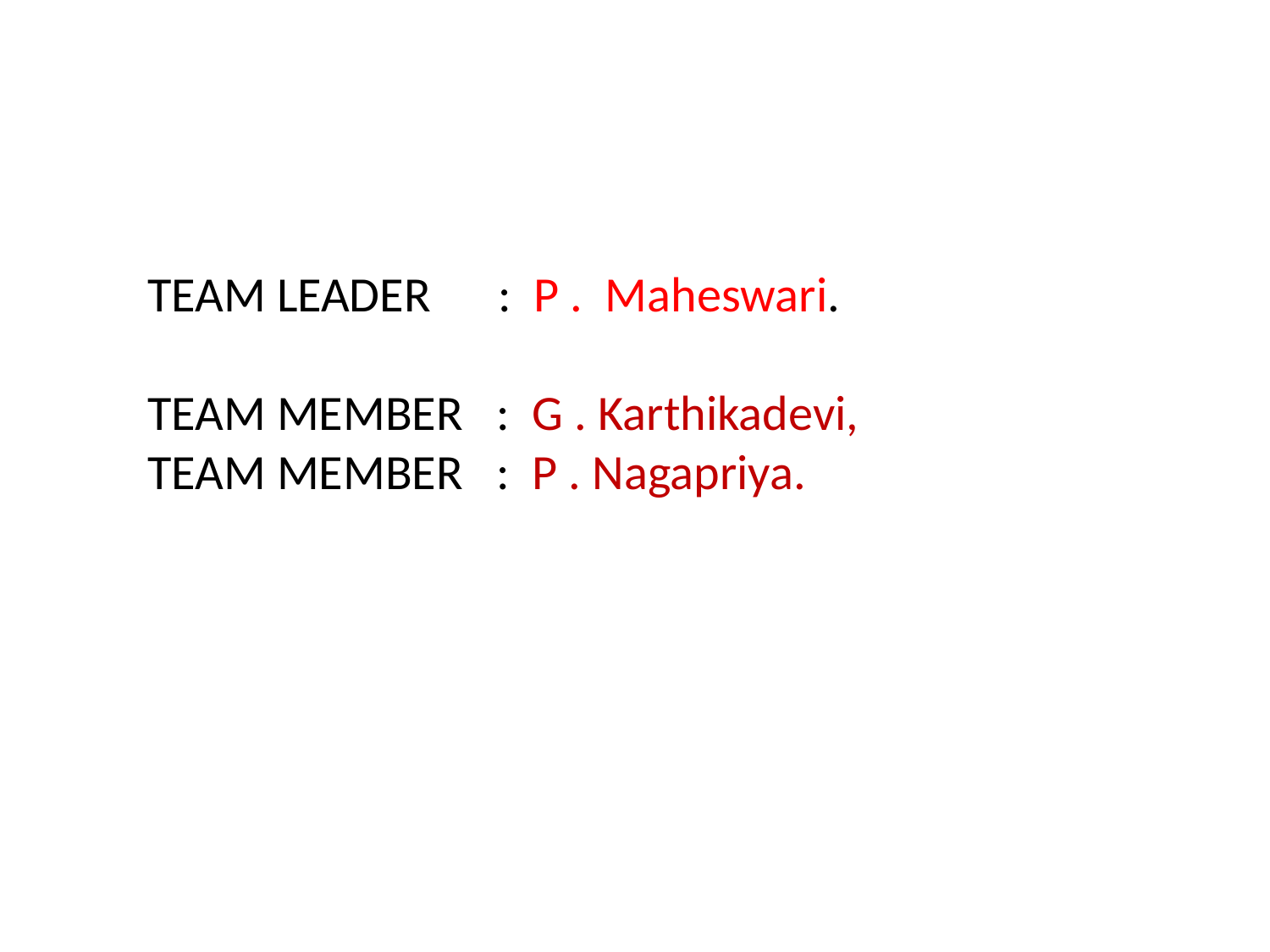

TEAM LEADER      :  P .  Maheswari.

TEAM MEMBER   :  G . Karthikadevi,
TEAM MEMBER   :  P . Nagapriya.